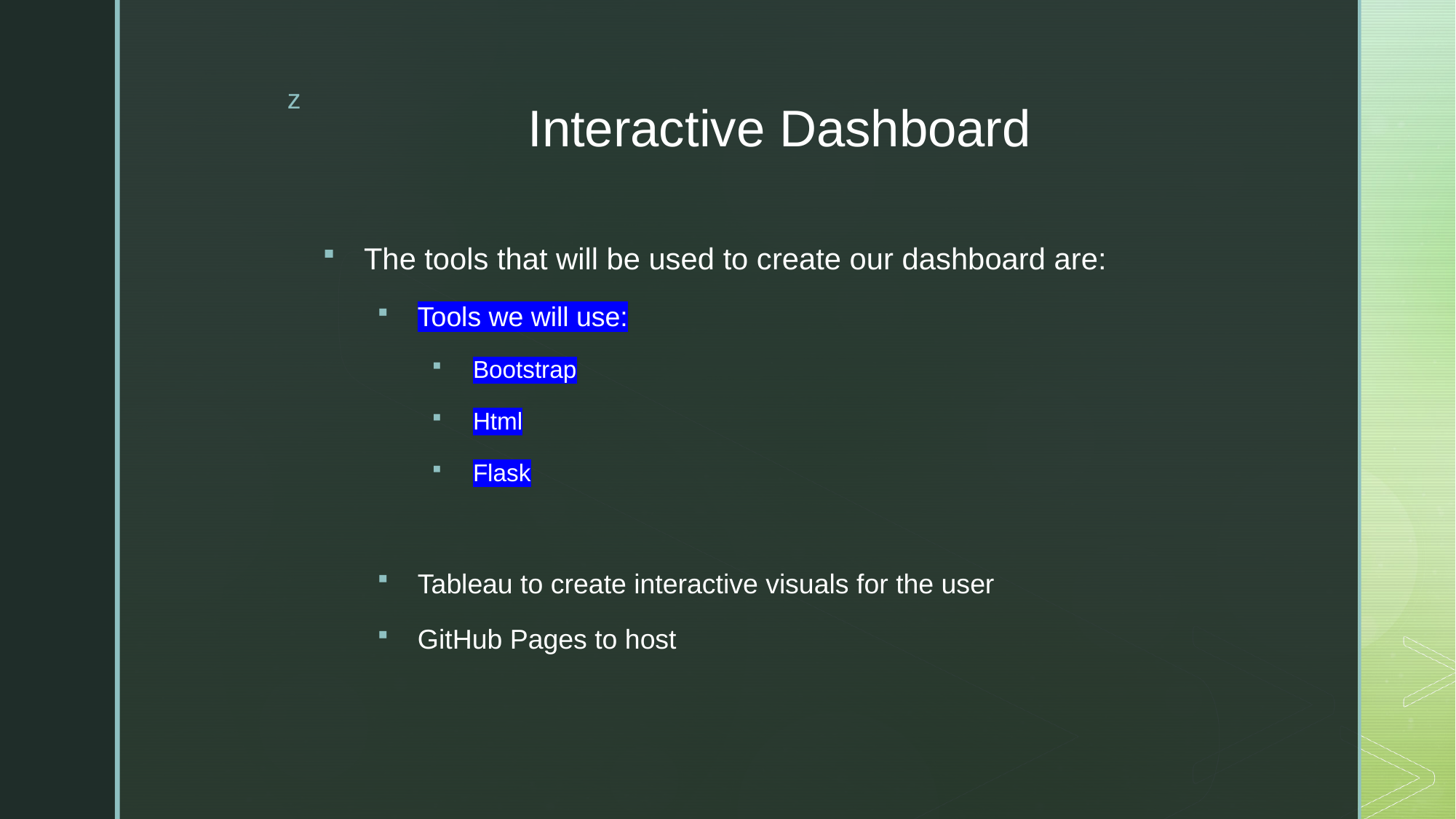

# Interactive Dashboard
The tools that will be used to create our dashboard are:
Tools we will use:
Bootstrap
Html
Flask

Tableau to create interactive visuals for the user
GitHub Pages to host